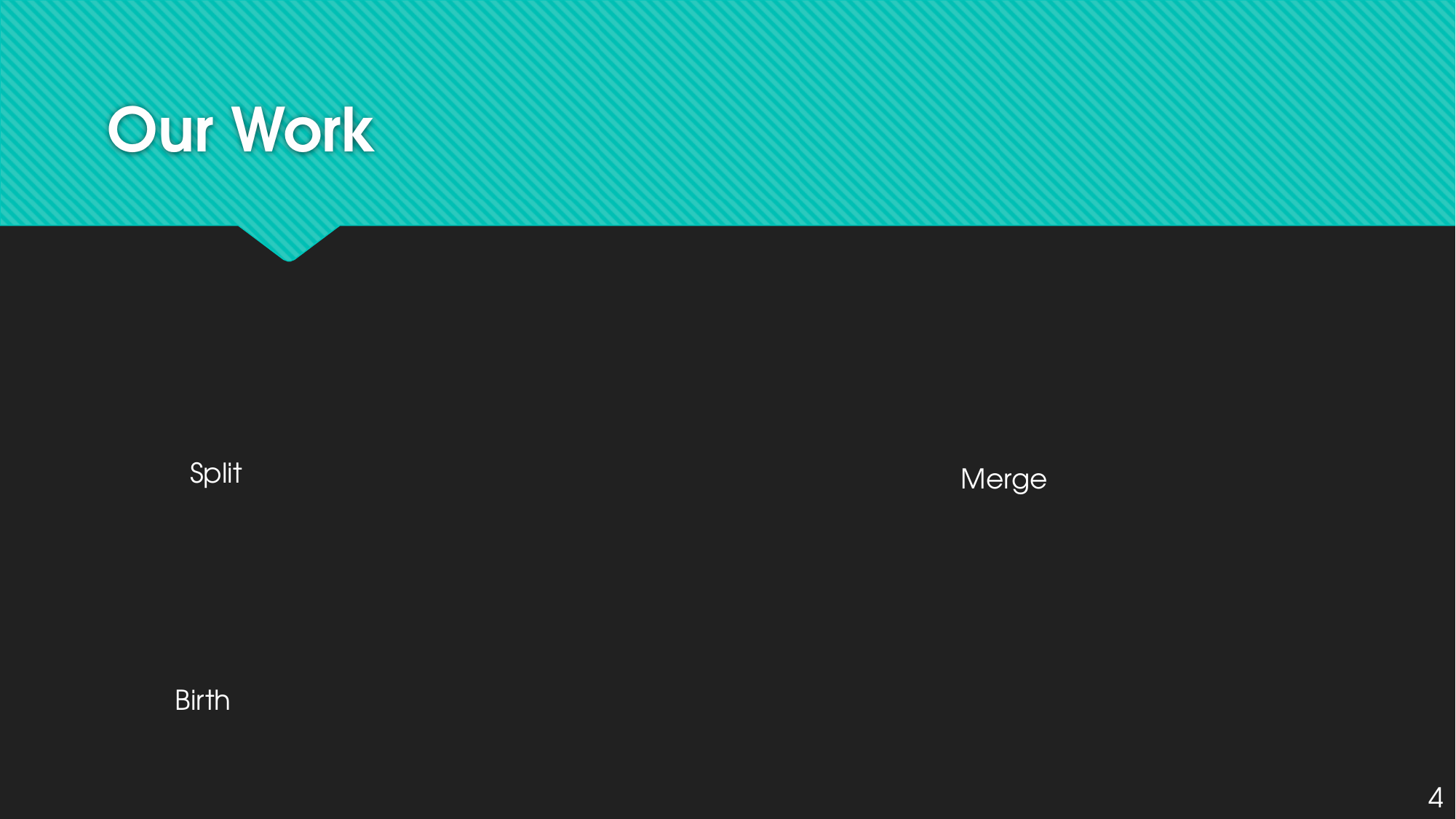

# Our Work
Split
Merge
Birth
4